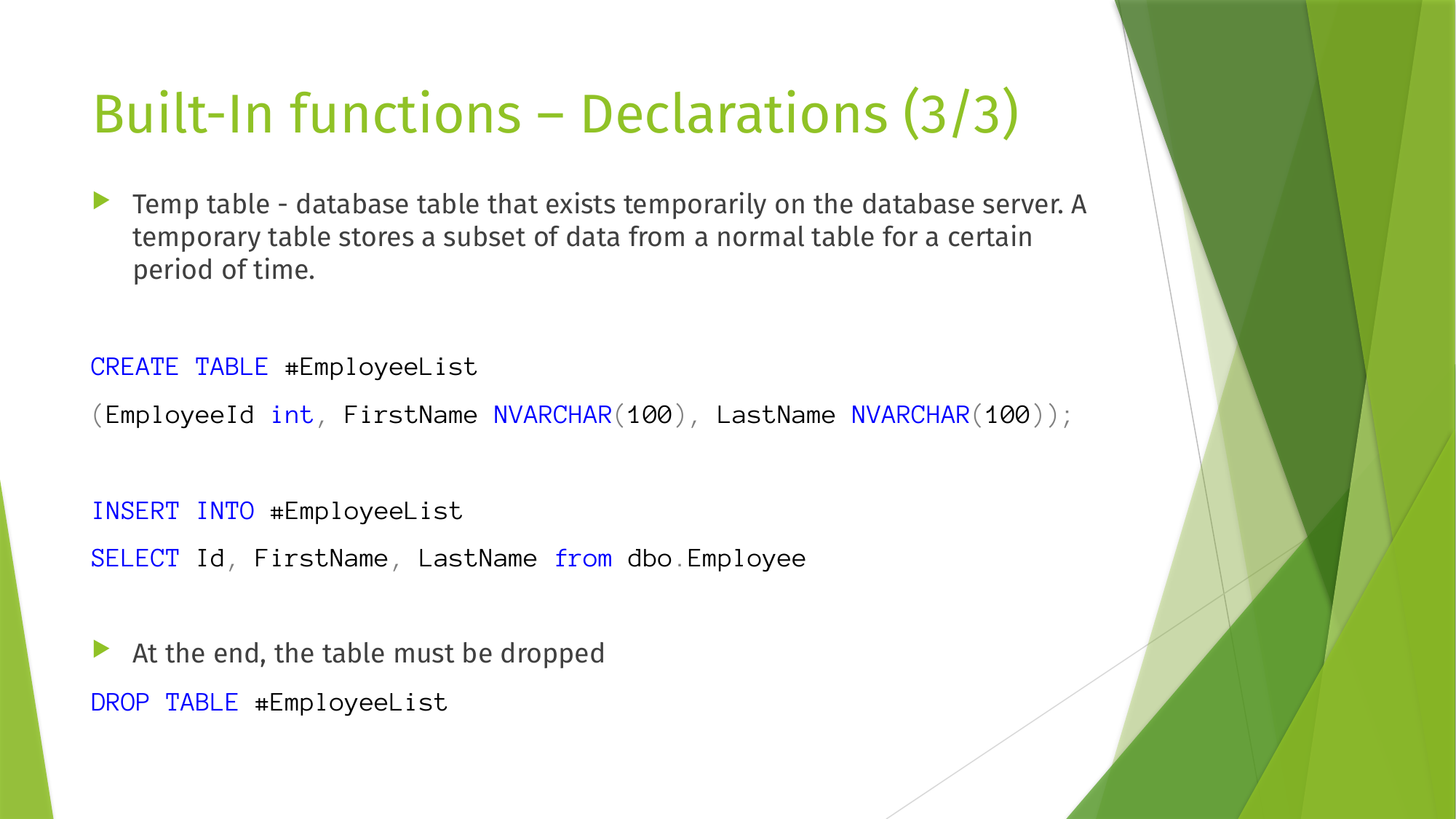

# Built-In functions – Declarations (3/3)
Temp table - database table that exists temporarily on the database server. A temporary table stores a subset of data from a normal table for a certain period of time.

CREATE TABLE #EmployeeList
(EmployeeId int, FirstName NVARCHAR(100), LastName NVARCHAR(100));

INSERT INTO #EmployeeList
SELECT Id, FirstName, LastName from dbo.Employee

At the end, the table must be dropped
DROP TABLE #EmployeeList